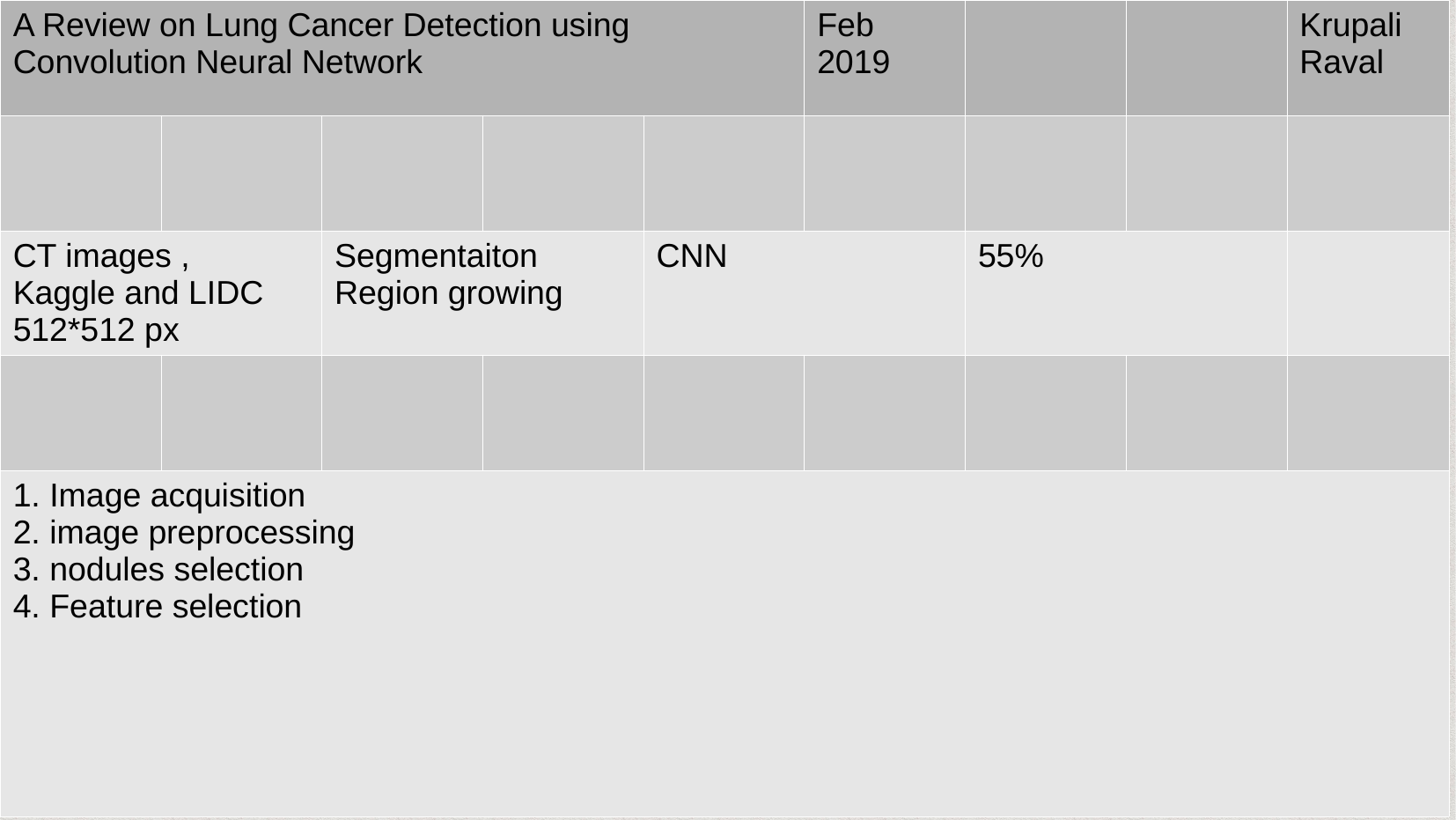

| A Review on Lung Cancer Detection using Convolution Neural Network |  |  |  |  | Feb 2019 |  |  | Krupali Raval |
| --- | --- | --- | --- | --- | --- | --- | --- | --- |
|  |  |  |  |  |  |  |  |  |
| CT images , Kaggle and LIDC 512\*512 px |  | Segmentaiton Region growing |  | CNN |  | 55% |  |  |
|  |  |  |  |  |  |  |  |  |
| 1. Image acquisition 2. image preprocessing 3. nodules selection 4. Feature selection |  |  |  |  |  |  |  |  |